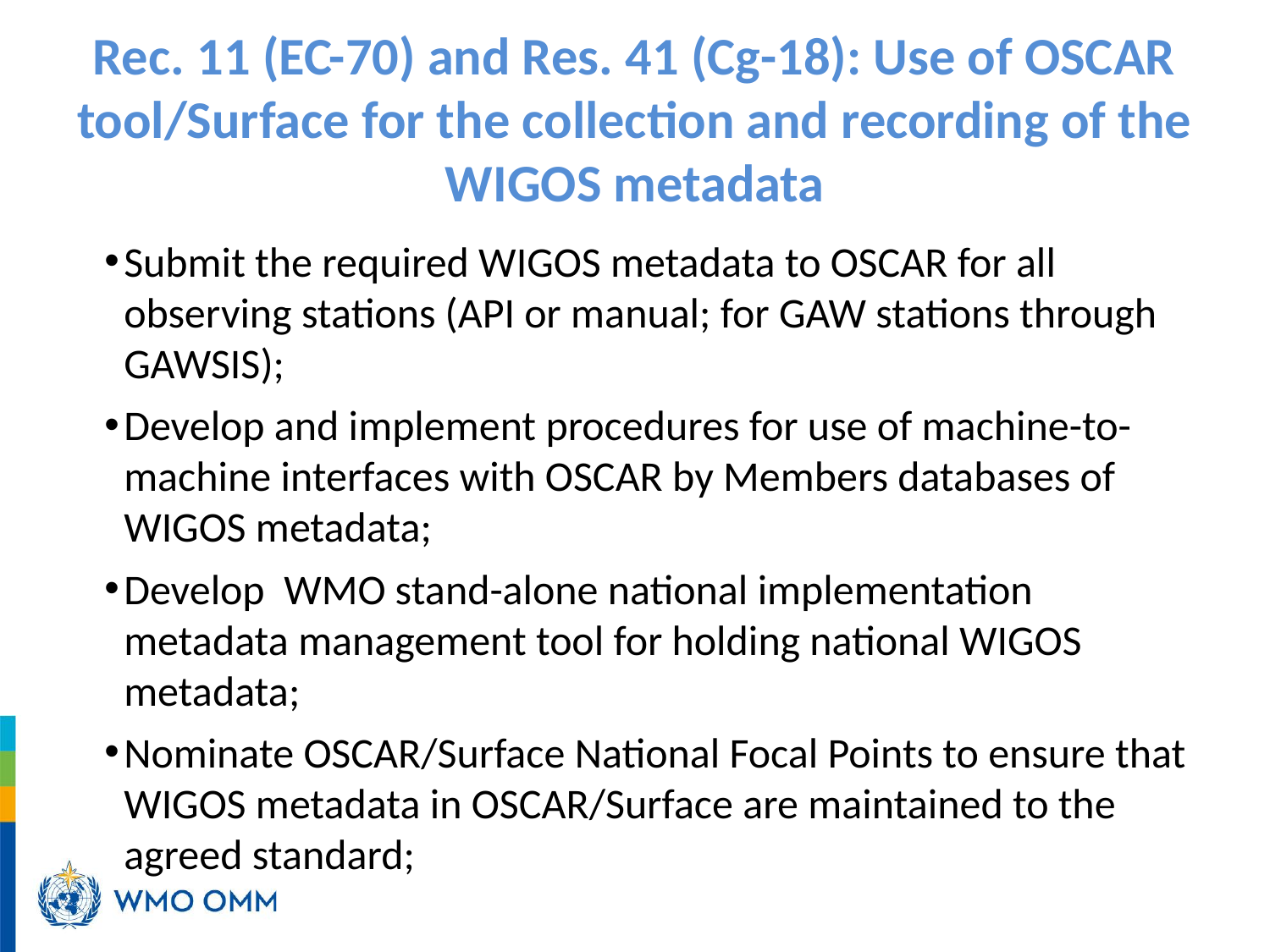

# Rec. 11 (EC-70) and Res. 41 (Cg-18): Use of OSCAR tool/Surface for the collection and recording of the WIGOS metadata
Submit the required WIGOS metadata to OSCAR for all observing stations (API or manual; for GAW stations through GAWSIS);
Develop and implement procedures for use of machine-to-machine interfaces with OSCAR by Members databases of WIGOS metadata;
Develop  WMO stand-alone national implementation metadata management tool for holding national WIGOS metadata;
Nominate OSCAR/Surface National Focal Points to ensure that WIGOS metadata in OSCAR/Surface are maintained to the agreed standard;